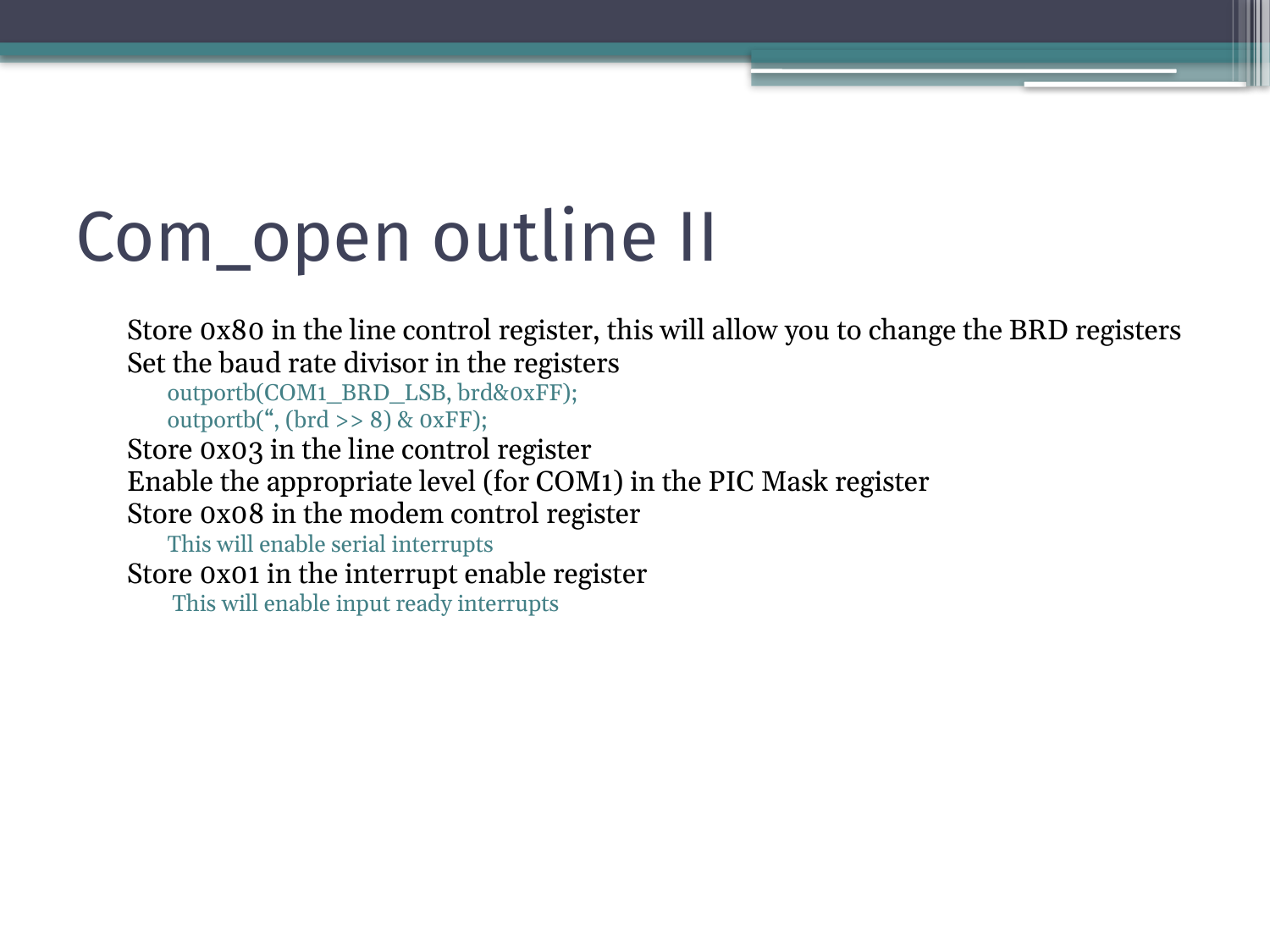

# Com_open outline II
Store 0x80 in the line control register, this will allow you to change the BRD registers
Set the baud rate divisor in the registers
outportb(COM1_BRD_LSB, brd&0xFF);
outportb(“, (brd >> 8) & 0xFF);
Store 0x03 in the line control register
Enable the appropriate level (for COM1) in the PIC Mask register
Store 0x08 in the modem control register
This will enable serial interrupts
Store 0x01 in the interrupt enable register
 This will enable input ready interrupts